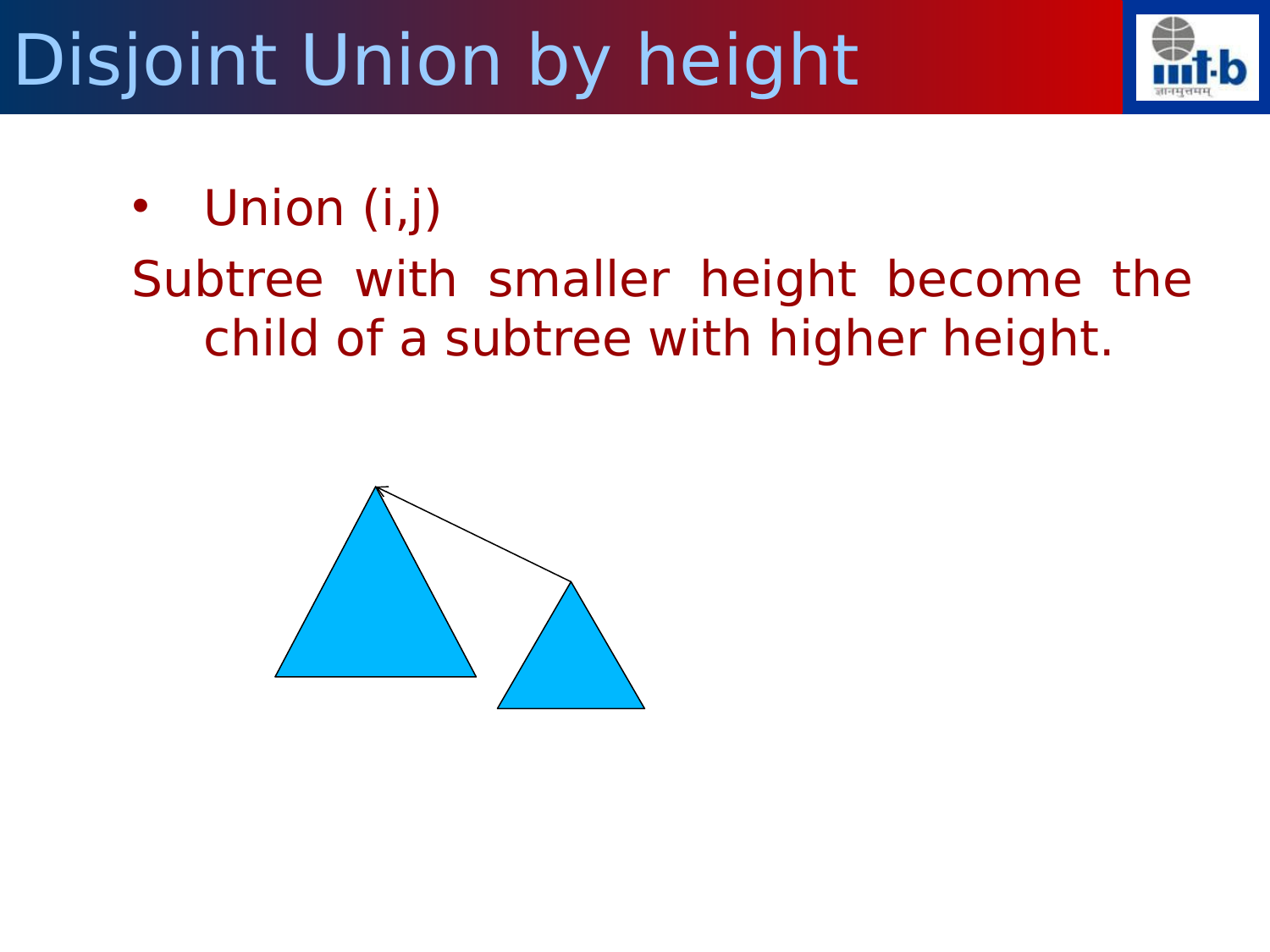

Disjoint Union by height
Union (i,j)
Subtree with smaller height become the child of a subtree with higher height.